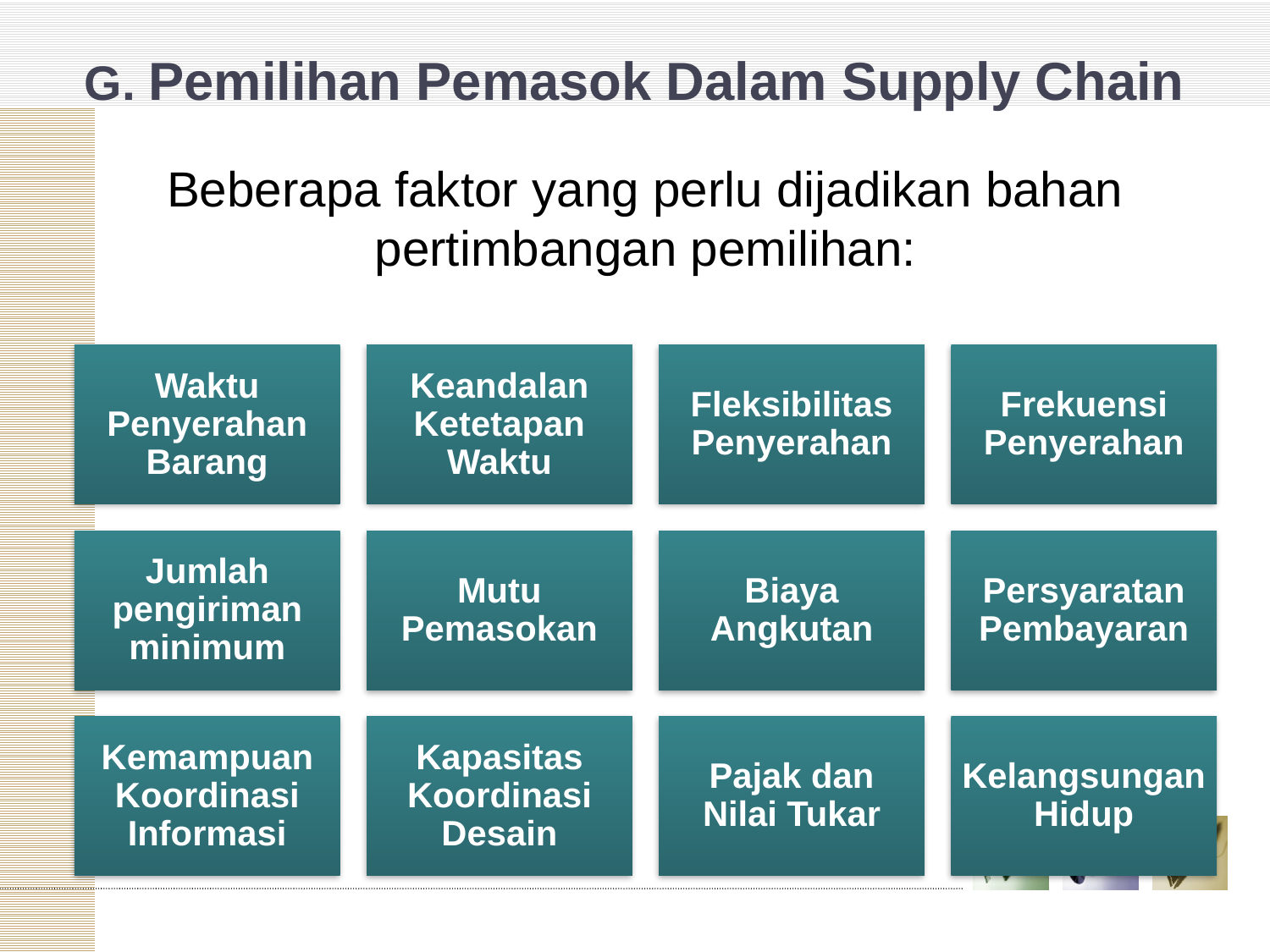

# G. Pemilihan Pemasok Dalam Supply Chain
Beberapa faktor yang perlu dijadikan bahan pertimbangan pemilihan:
Waktu Penyerahan Barang
Keandalan Ketetapan Waktu
Fleksibilitas Penyerahan
Frekuensi Penyerahan
Jumlah pengiriman minimum
Mutu Pemasokan
Biaya Angkutan
Persyaratan Pembayaran
Kemampuan Koordinasi Informasi
Kapasitas Koordinasi Desain
Pajak dan Nilai Tukar
Kelangsungan Hidup